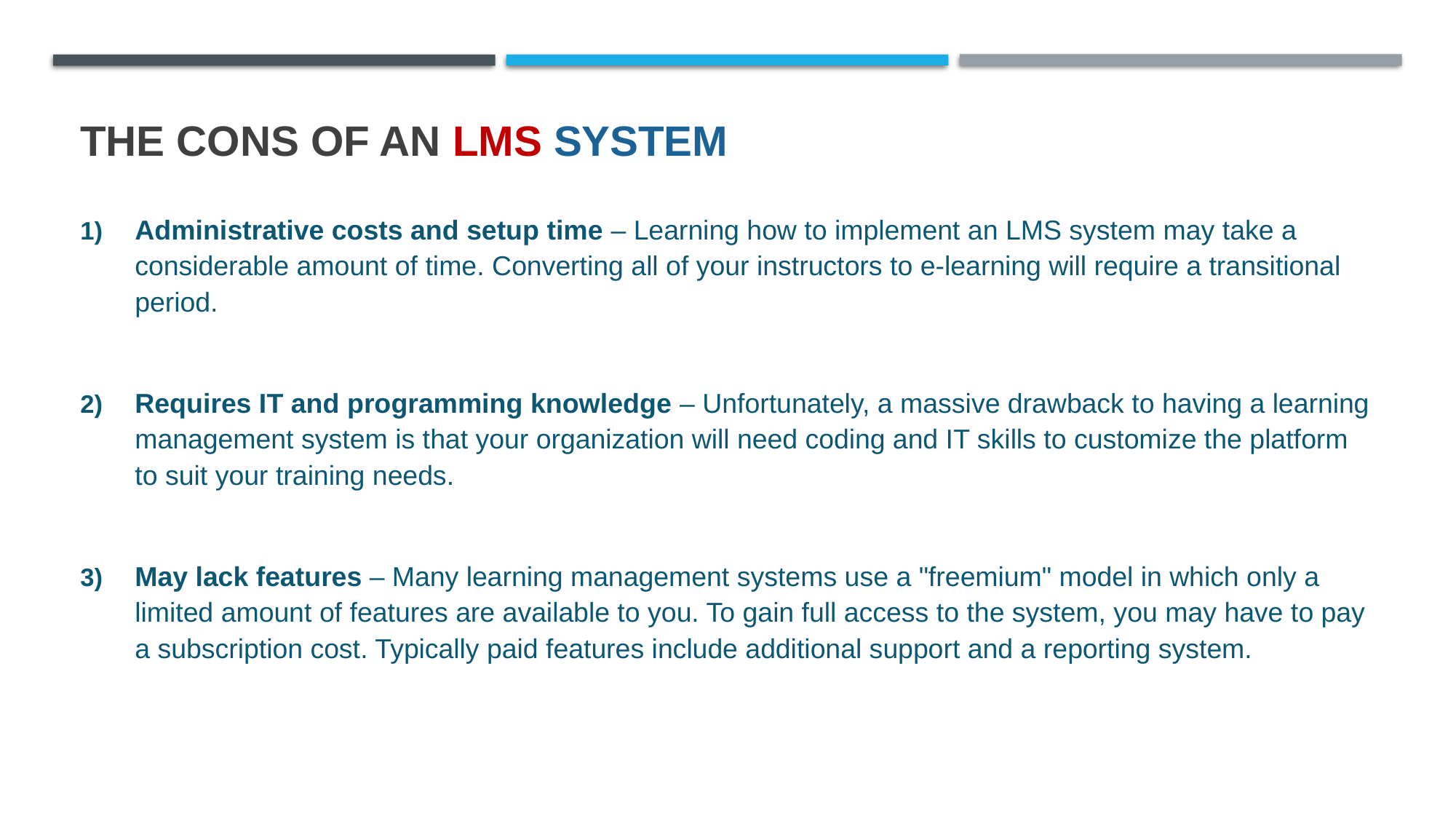

# The Cons of an LMS system
Administrative costs and setup time – Learning how to implement an LMS system may take a considerable amount of time. Converting all of your instructors to e-learning will require a transitional period.

Requires IT and programming knowledge – Unfortunately, a massive drawback to having a learning management system is that your organization will need coding and IT skills to customize the platform to suit your training needs.

May lack features – Many learning management systems use a "freemium" model in which only a limited amount of features are available to you. To gain full access to the system, you may have to pay a subscription cost. Typically paid features include additional support and a reporting system.